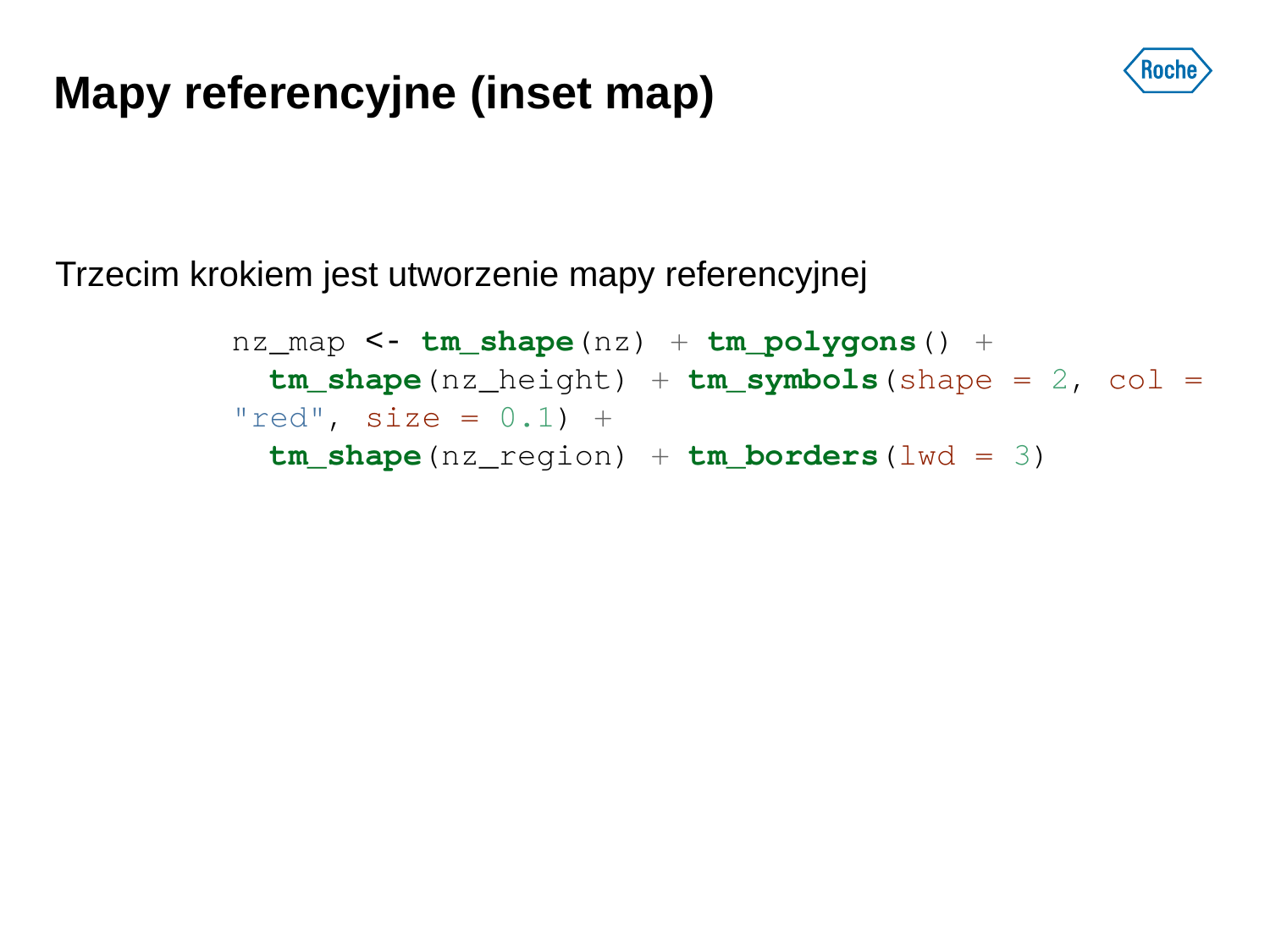

# Mapy referencyjne (inset map)
Trzecim krokiem jest utworzenie mapy referencyjnej
nz_map <- tm_shape(nz) + tm_polygons() +
  tm_shape(nz_height) + tm_symbols(shape = 2, col = "red", size = 0.1) +
  tm_shape(nz_region) + tm_borders(lwd = 3)